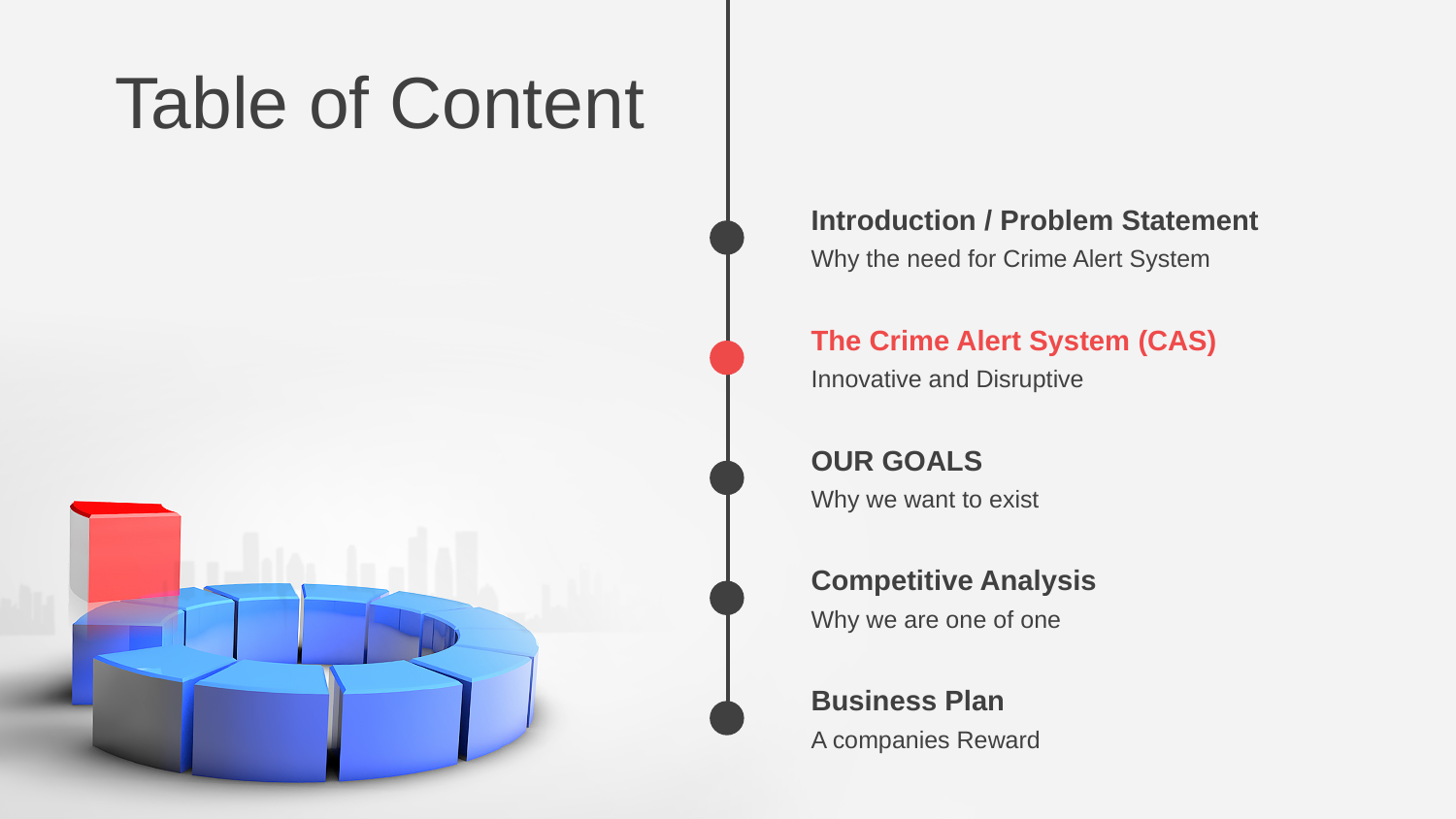

Table of Content
Introduction / Problem Statement
Why the need for Crime Alert System

The Crime Alert System (CAS)
Innovative and Disruptive

OUR GOALS
Why we want to exist

Competitive Analysis
Why we are one of one

Business Plan
A companies Reward